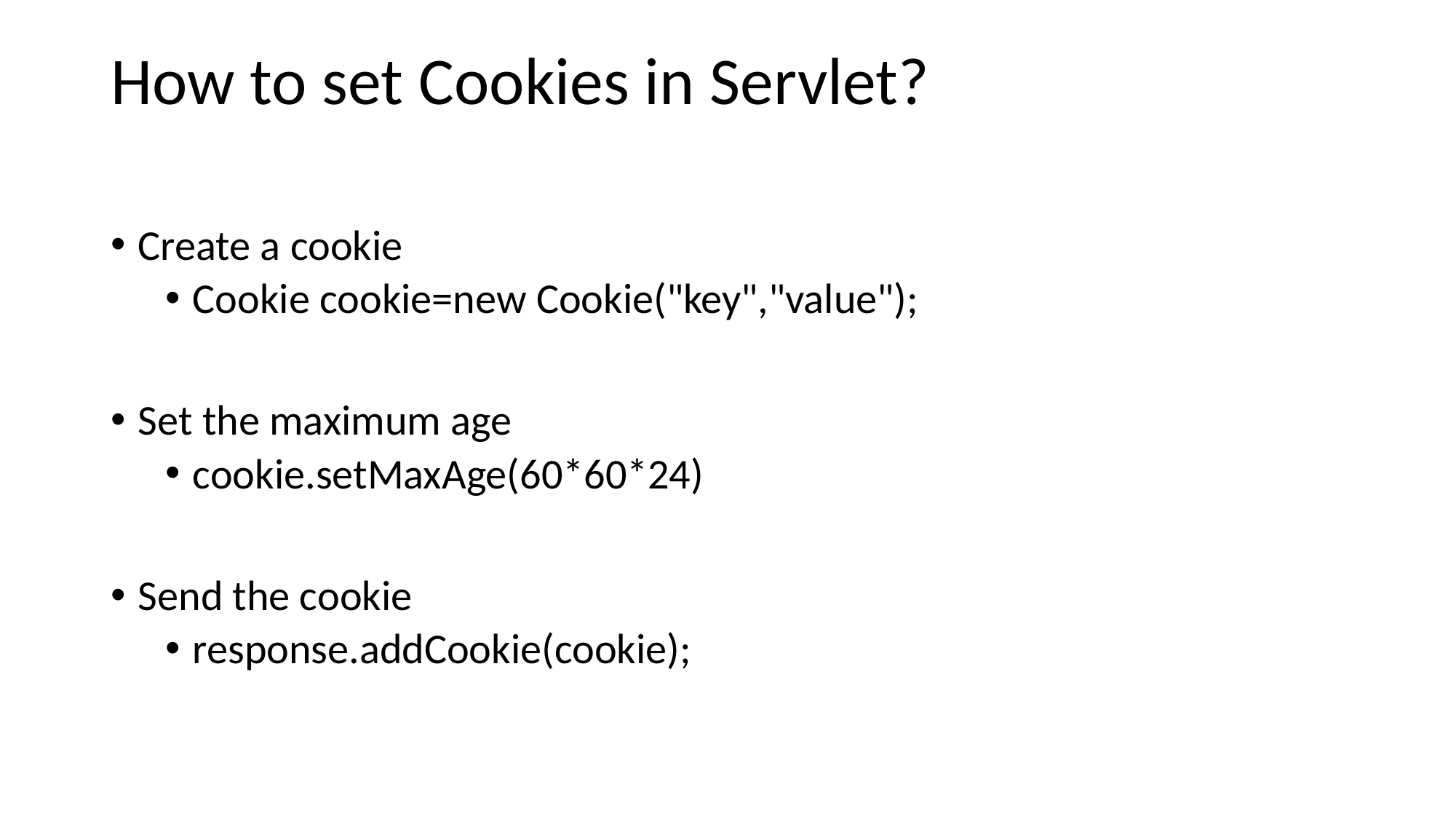

# How to set Cookies in Servlet?
Create a cookie
Cookie cookie=new Cookie("key","value");

Set the maximum age
cookie.setMaxAge(60*60*24)

Send the cookie
response.addCookie(cookie);